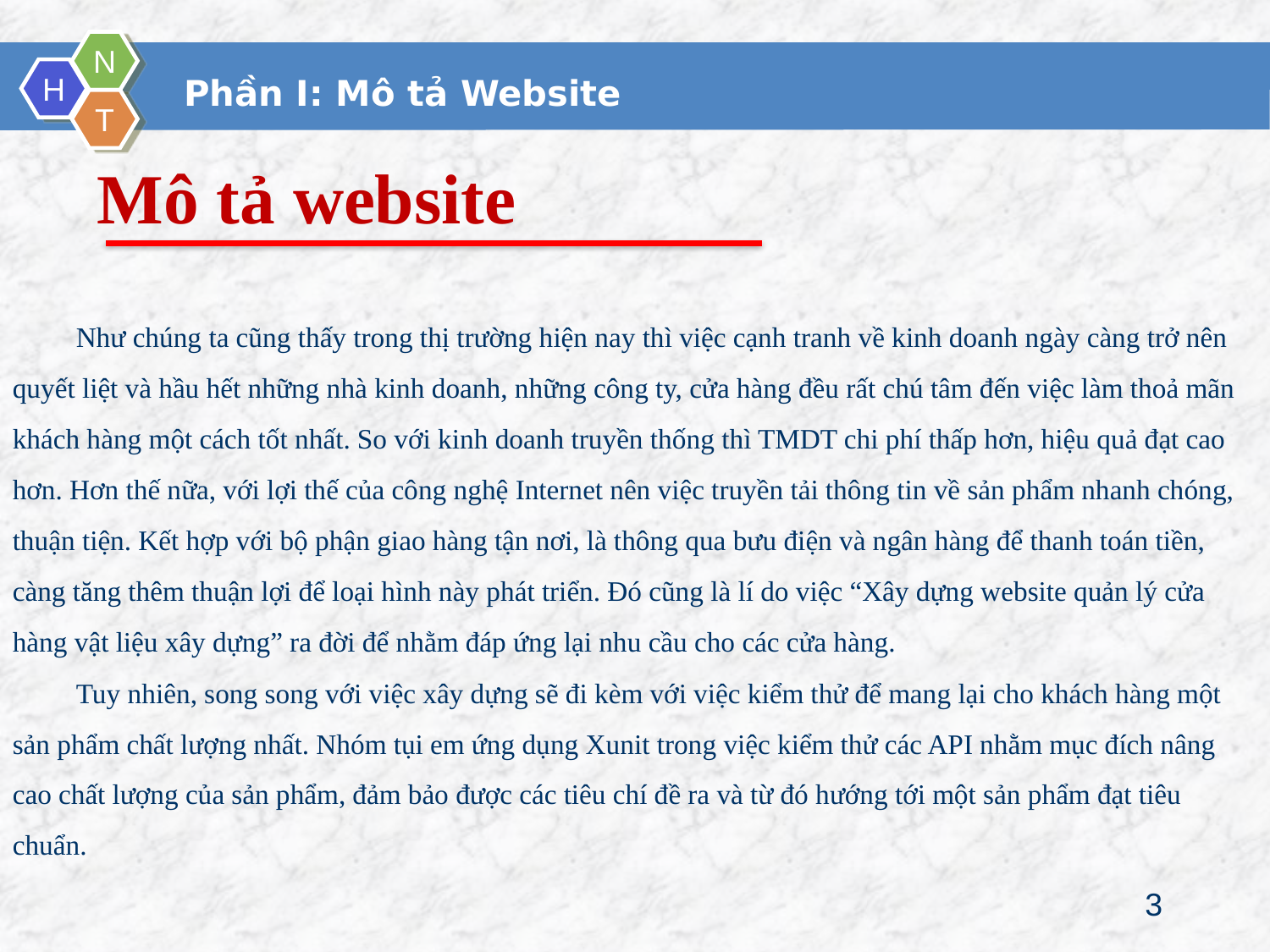

# Phần I: Mô tả Website
Mô tả website
Như chúng ta cũng thấy trong thị trường hiện nay thì việc cạnh tranh về kinh doanh ngày càng trở nên quyết liệt và hầu hết những nhà kinh doanh, những công ty, cửa hàng đều rất chú tâm đến việc làm thoả mãn khách hàng một cách tốt nhất. So với kinh doanh truyền thống thì TMDT chi phí thấp hơn, hiệu quả đạt cao hơn. Hơn thế nữa, với lợi thế của công nghệ Internet nên việc truyền tải thông tin về sản phẩm nhanh chóng, thuận tiện. Kết hợp với bộ phận giao hàng tận nơi, là thông qua bưu điện và ngân hàng để thanh toán tiền, càng tăng thêm thuận lợi để loại hình này phát triển. Đó cũng là lí do việc “Xây dựng website quản lý cửa hàng vật liệu xây dựng” ra đời để nhằm đáp ứng lại nhu cầu cho các cửa hàng.
Tuy nhiên, song song với việc xây dựng sẽ đi kèm với việc kiểm thử để mang lại cho khách hàng một sản phẩm chất lượng nhất. Nhóm tụi em ứng dụng Xunit trong việc kiểm thử các API nhằm mục đích nâng cao chất lượng của sản phẩm, đảm bảo được các tiêu chí đề ra và từ đó hướng tới một sản phẩm đạt tiêu chuẩn.